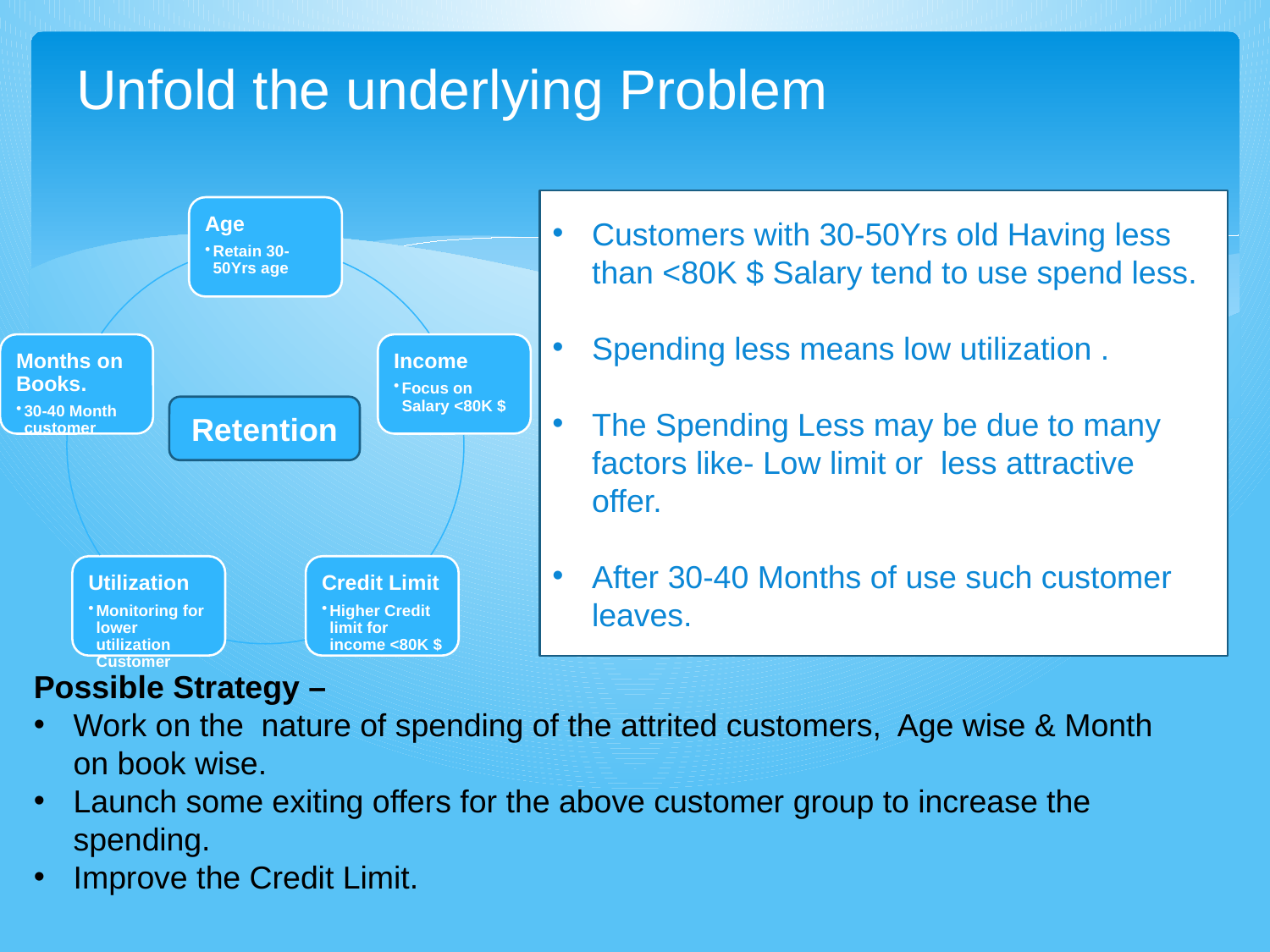

# Unfold the underlying Problem
Age
Retain 30-50Yrs age
Income
Focus on Salary <80K $
Credit Limit
Higher Credit limit for income <80K $
Utilization
Monitoring for lower utilization Customer
Months on Books.
30-40 Month customer
Customers with 30-50Yrs old Having less than <80K $ Salary tend to use spend less.

Spending less means low utilization .

The Spending Less may be due to many factors like- Low limit or  less attractive  offer.

After 30-40 Months of use such customer leaves.
Retention
Possible Strategy –
Work on the  nature of spending of the attrited customers,  Age wise & Month on book wise.
Launch some exiting offers for the above customer group to increase the spending.
Improve the Credit Limit.